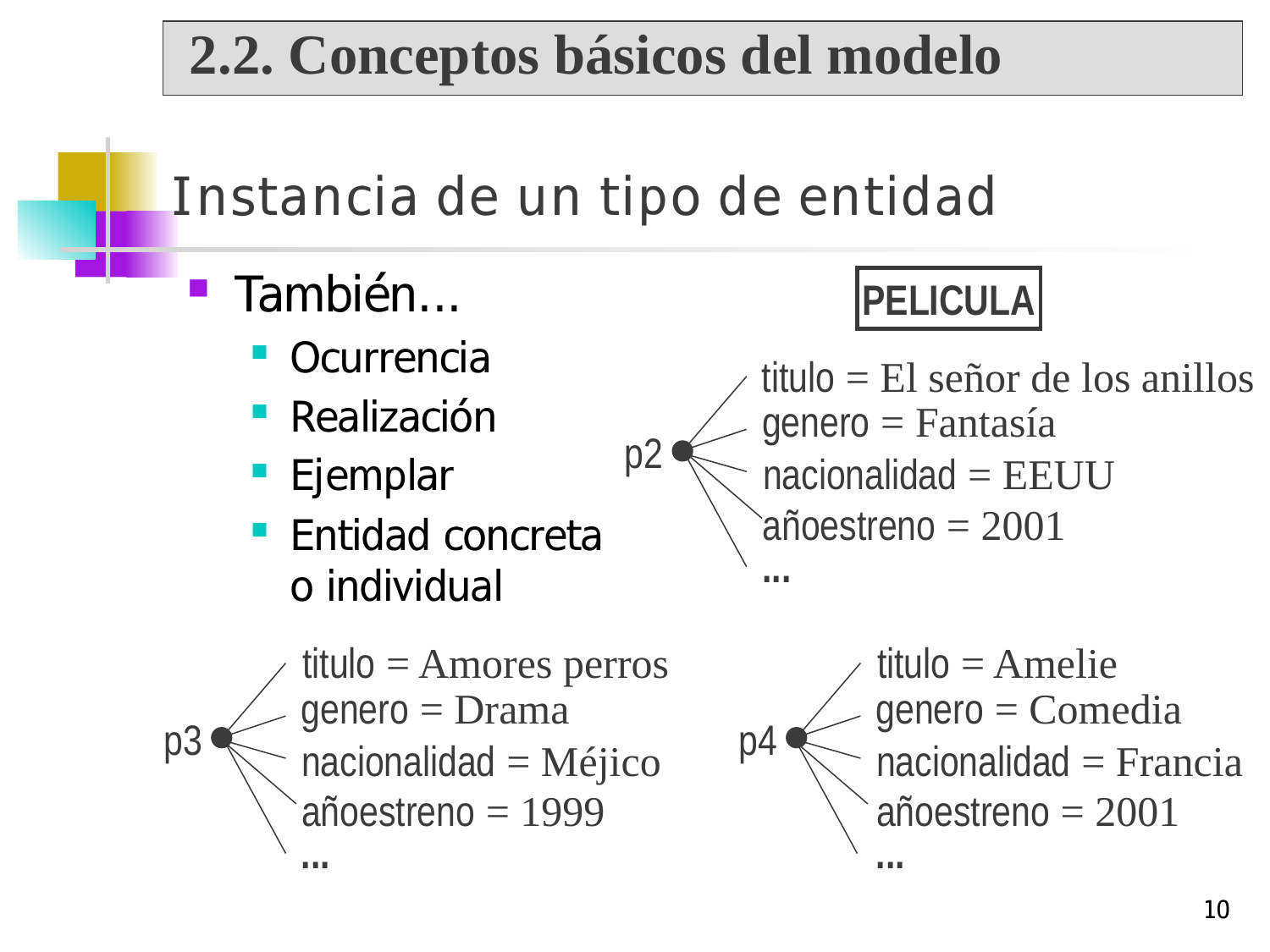

2.2. Conceptos básicos del modelo
# Instancia de un tipo de entidad
También...
Ocurrencia
Realización
Ejemplar
Entidad concreta o individual
PELICULA
titulo = El señor de los anillos

genero = Fantasía
p2

nacionalidad = EEUU

añoestreno = 2001
...
titulo = Amores perros

genero = Drama
p3

nacionalidad = Méjico

añoestreno = 1999
...
titulo = Amelie

genero = Comedia
p4

nacionalidad = Francia

añoestreno = 2001
...
10